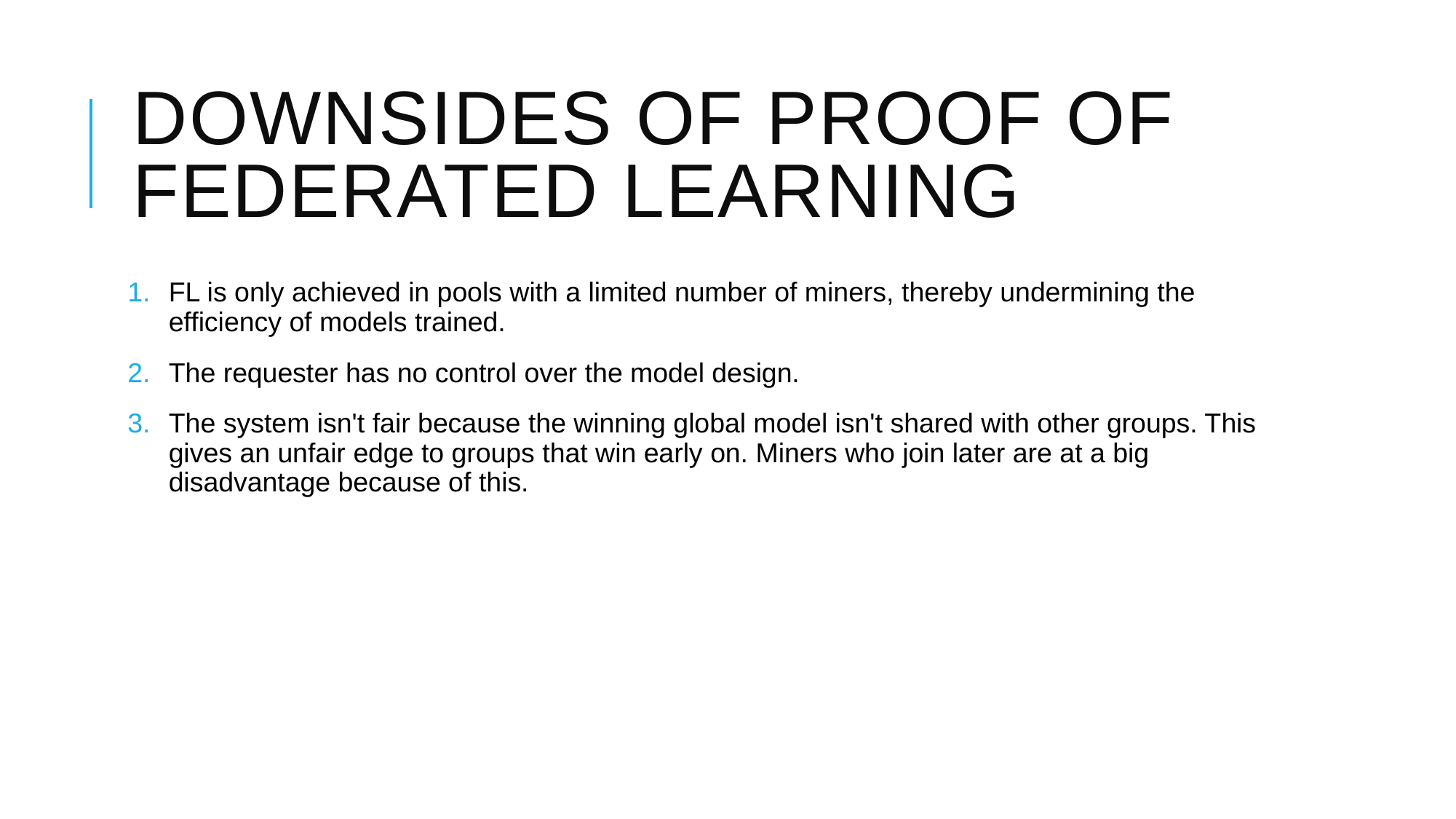

# Downsides of proof of federated learning
FL is only achieved in pools with a limited number of miners, thereby undermining the efficiency of models trained.
The requester has no control over the model design.
The system isn't fair because the winning global model isn't shared with other groups. This gives an unfair edge to groups that win early on. Miners who join later are at a big disadvantage because of this.